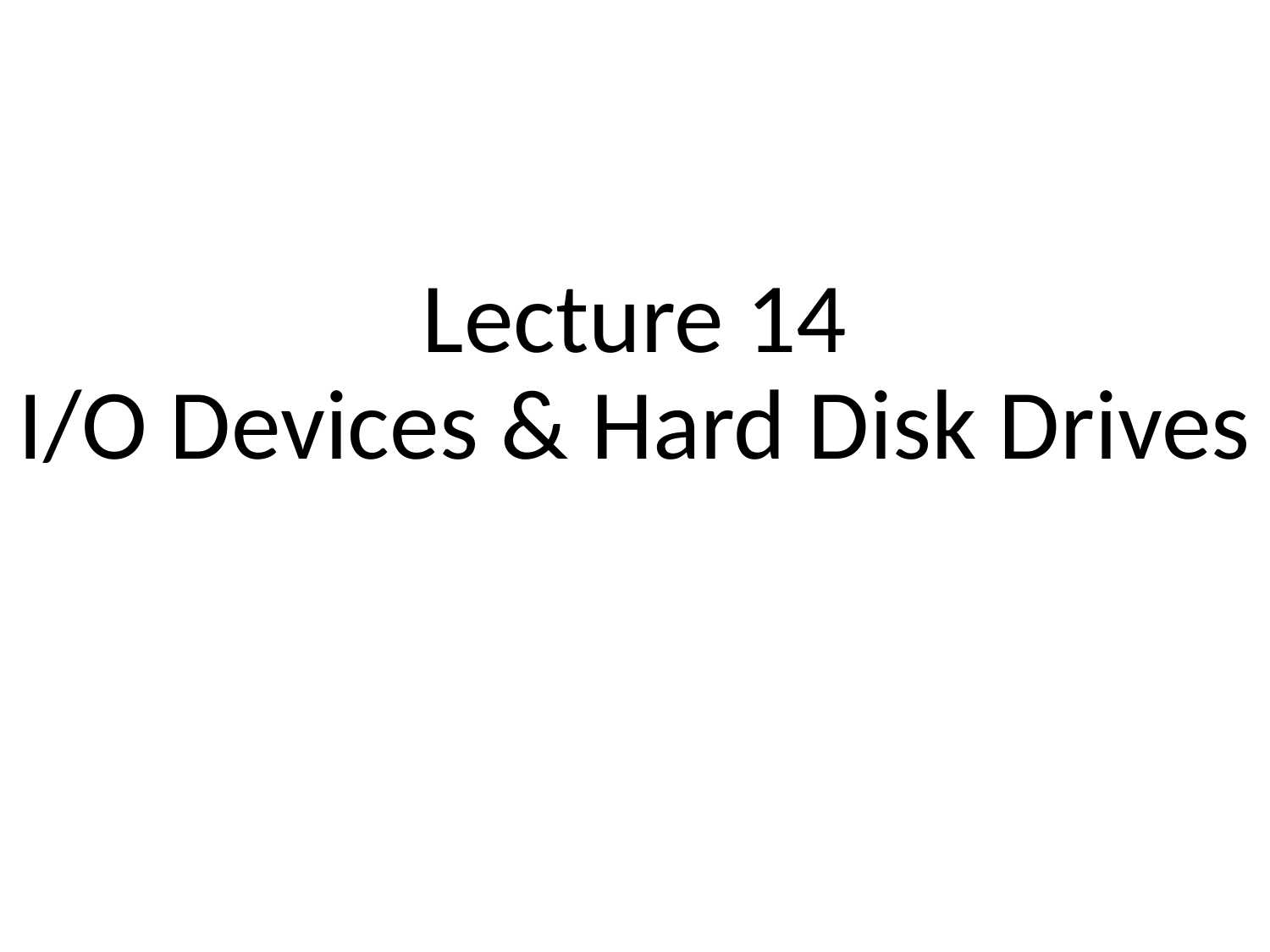

# Lecture 14 I/O Devices & Hard Disk Drives